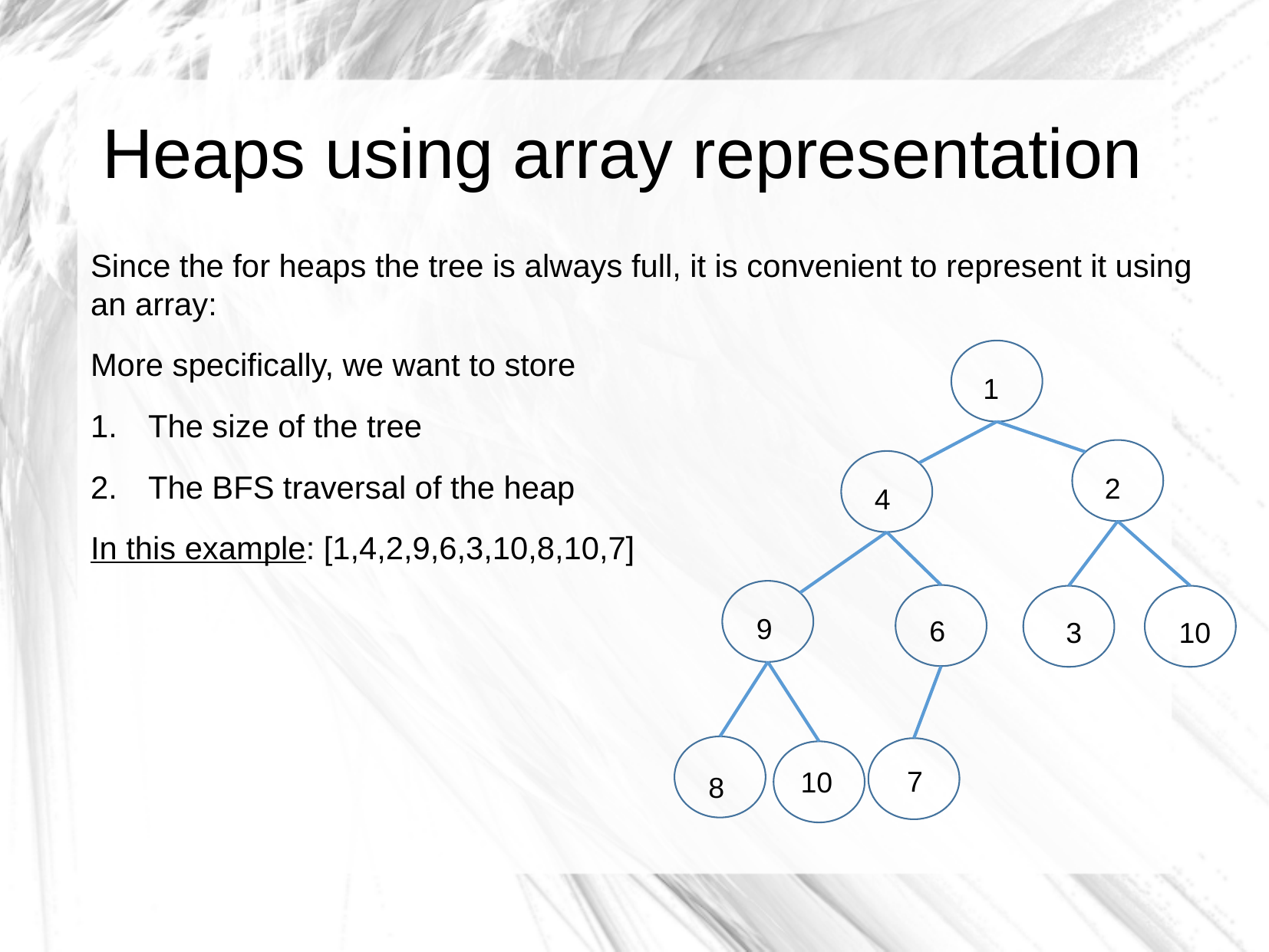

Heaps using array representation
Since the for heaps the tree is always full, it is convenient to represent it using an array:
More specifically, we want to store
The size of the tree
The BFS traversal of the heap
In this example: [1,4,2,9,6,3,10,8,10,7]

1

2
4

9
6
3
10

7
10
8